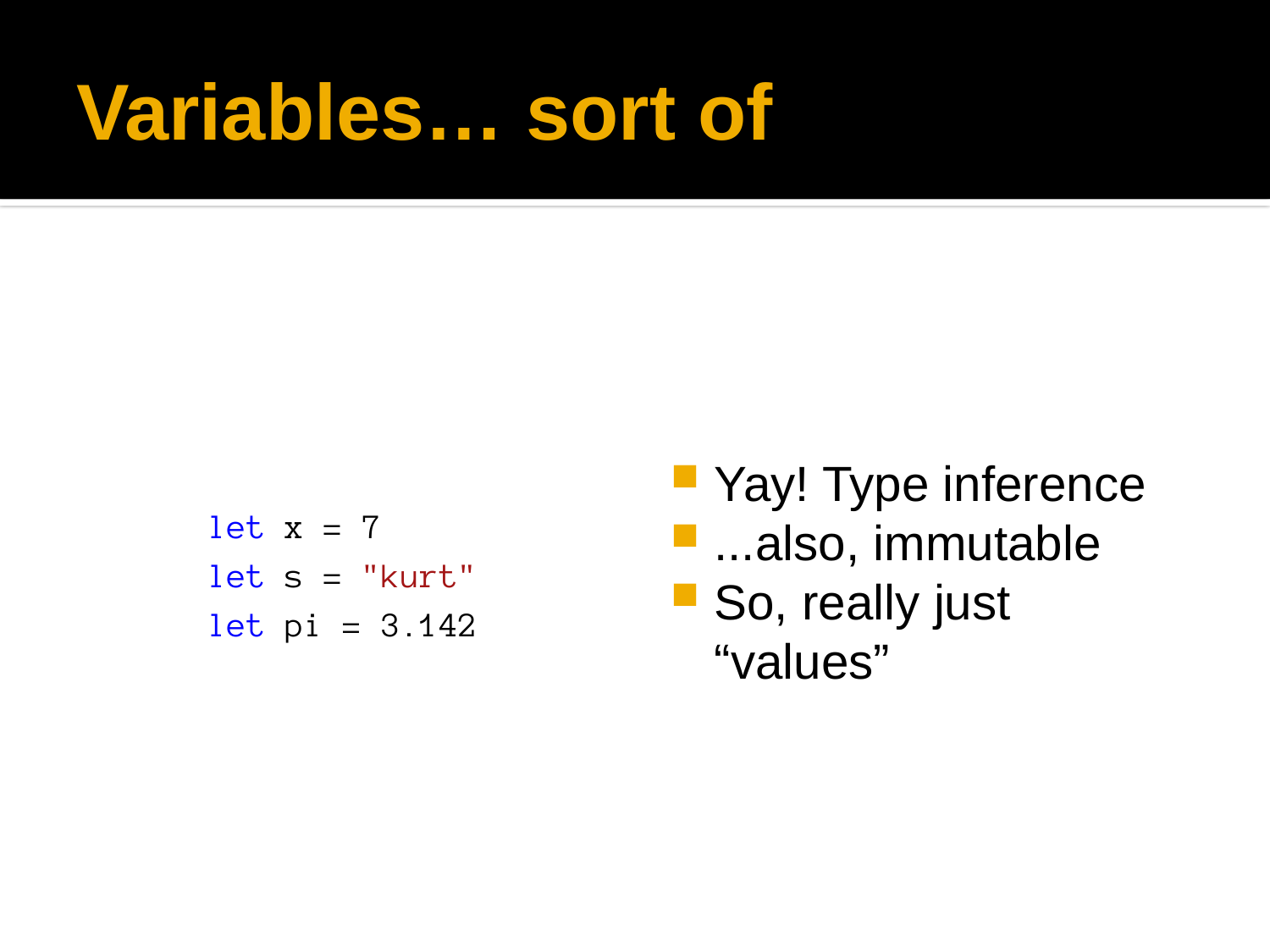

# Variables… sort of
let x = 7
let s = "kurt"
let pi = 3.142
Yay! Type inference
...also, immutable
So, really just “values”